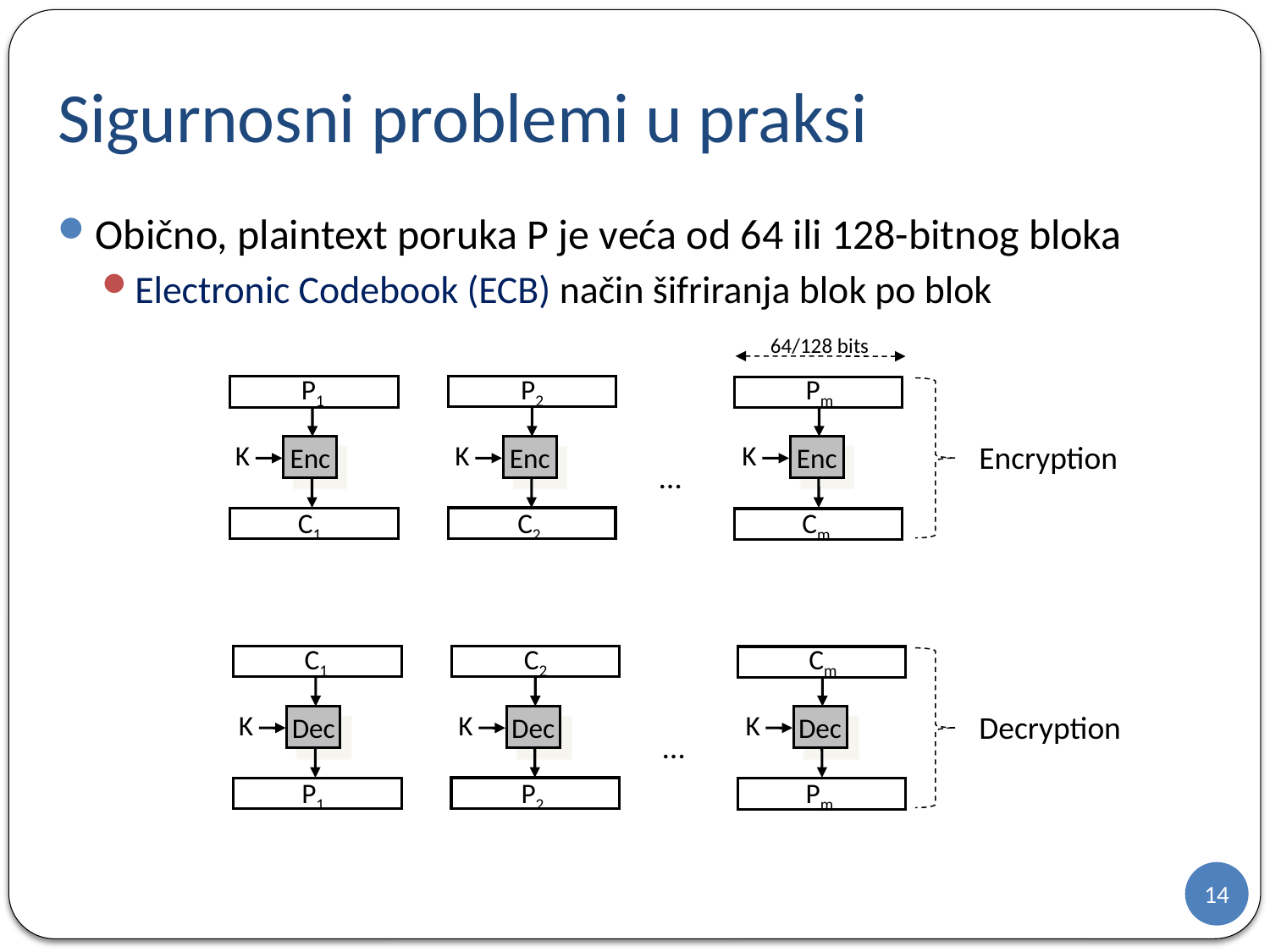

# Sigurnosni problemi u praksi
Obično, plaintext poruka P je veća od 64 ili 128-bitnog bloka
Electronic Codebook (ECB) način šifriranja blok po blok

Drugi sigurni načini postojanja - CBC, OFB, CFB, CTR...

64/128 bits
P1
P2
Pm

K
K
K
Encryption
Enc
Enc
Enc
…

C1
C2
Cm

C1
C2
Cm

K
K
K
Decryption
Dec
Dec
Dec
…

P1
P2
Pm

14